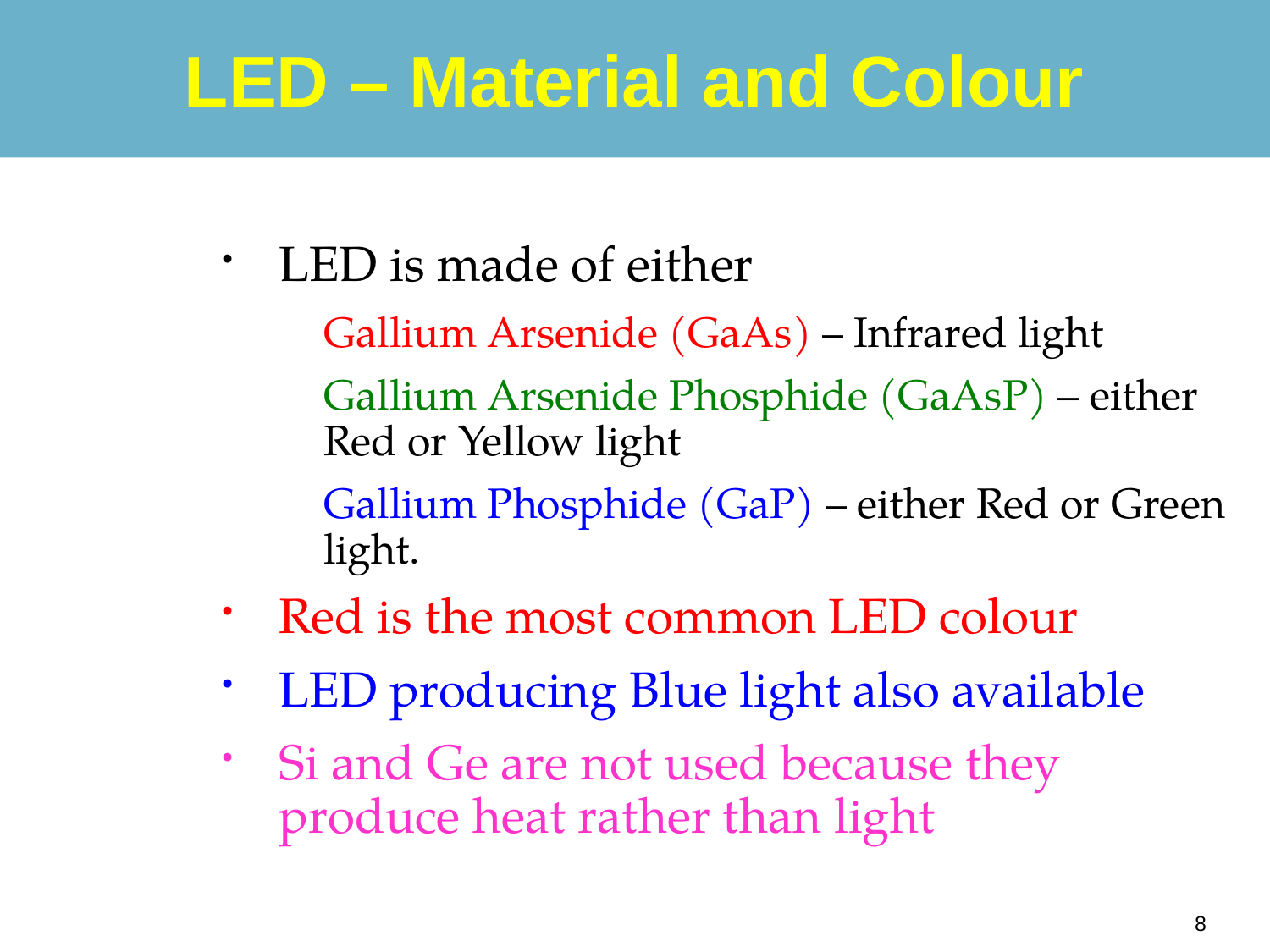

# LED – Material and Colour
LED is made of either
Gallium Arsenide (GaAs) – Infrared light
Gallium Arsenide Phosphide (GaAsP) – either Red or Yellow light
Gallium Phosphide (GaP) – either Red or Green light.
Red is the most common LED colour
LED producing Blue light also available
Si and Ge are not used because they produce heat rather than light
8